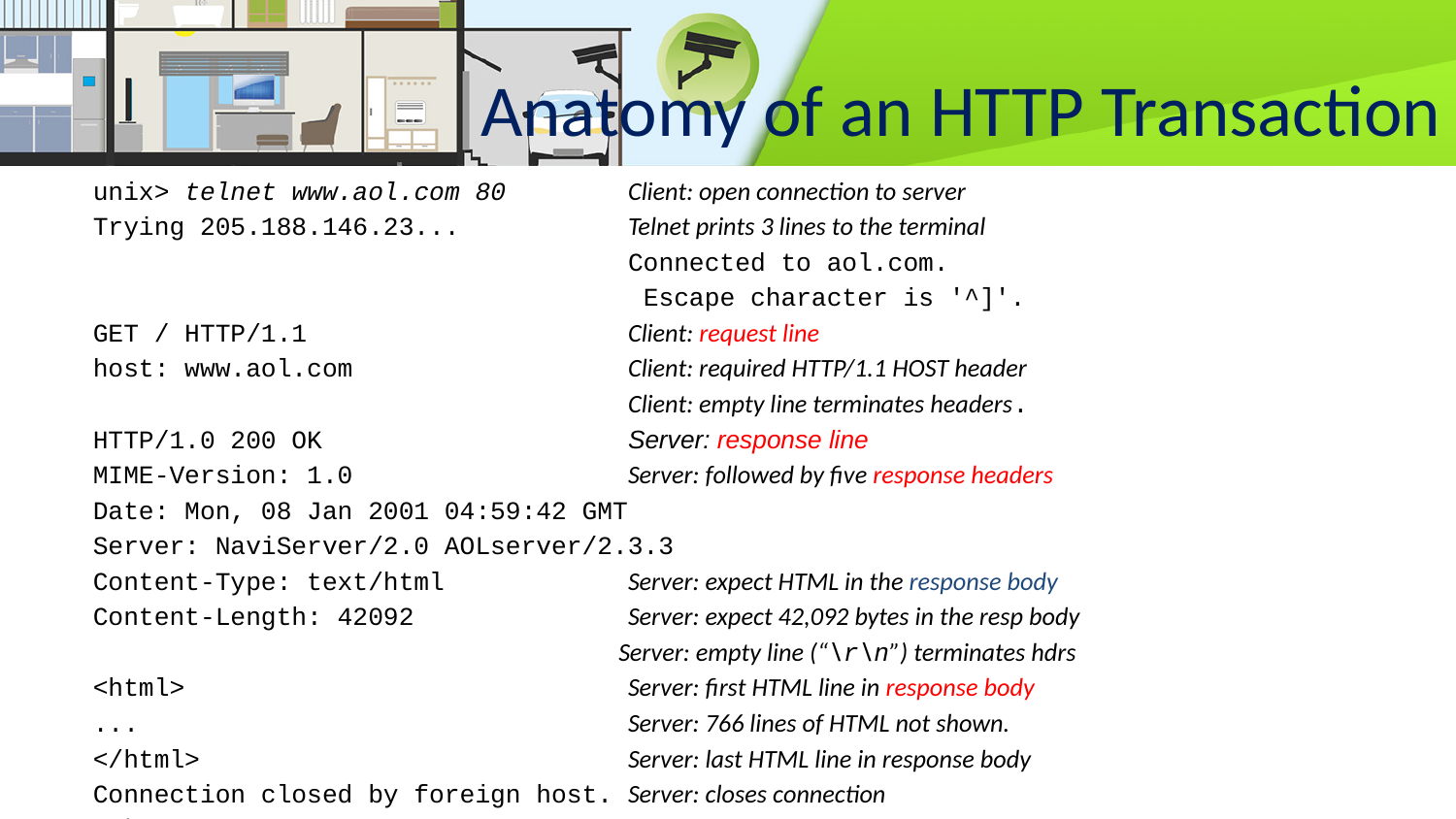

# Anatomy of an HTTP Transaction
unix> telnet www.aol.com 80        Client: open connection to server
Trying 205.188.146.23...           Telnet prints 3 lines to the terminal
                                   Connected to aol.com.
                                    Escape character is '^]'.
GET / HTTP/1.1                     Client: request line
host: www.aol.com                  Client: required HTTP/1.1 HOST header
                                   Client: empty line terminates headers.
HTTP/1.0 200 OK                    Server: response line
MIME-Version: 1.0                  Server: followed by five response headers
Date: Mon, 08 Jan 2001 04:59:42 GMT
Server: NaviServer/2.0 AOLserver/2.3.3
Content-Type: text/html            Server: expect HTML in the response body
Content-Length: 42092              Server: expect 42,092 bytes in the resp body
                                                                           	       Server: empty line (“\r\n”) terminates hdrs
<html>                             Server: first HTML line in response body
...                                Server: 766 lines of HTML not shown.
</html>                            Server: last HTML line in response body
Connection closed by foreign host. Server: closes connection
unix>                                    Client: closes connection and terminates